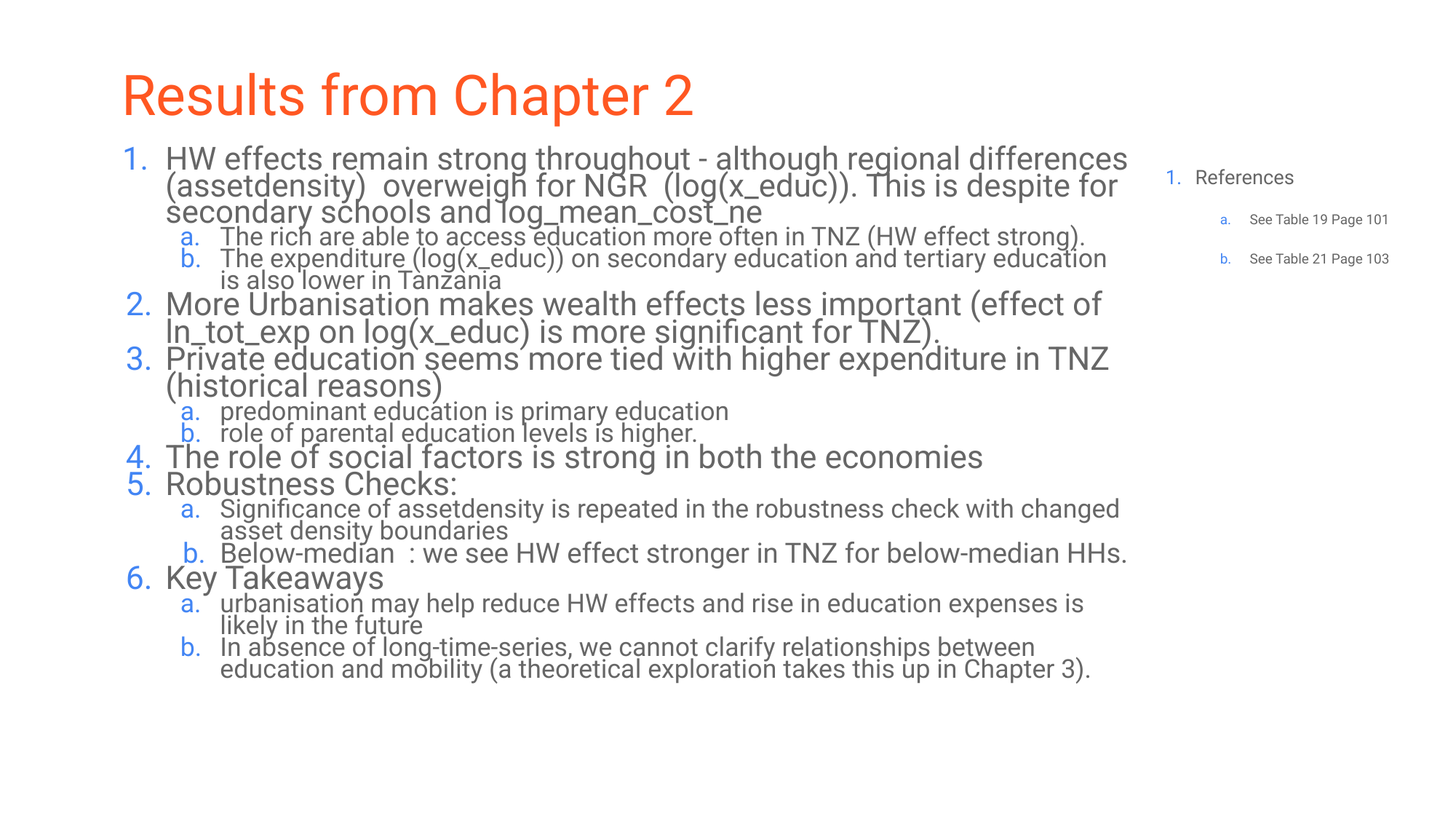

# Results from Chapter 2
HW effects remain strong throughout - although regional differences (assetdensity)  overweigh for NGR  (log(x_educ)). This is despite for secondary schools and log_mean_cost_ne
The rich are able to access education more often in TNZ (HW effect strong).
The expenditure (log(x_educ)) on secondary education and tertiary education is also lower in Tanzania
More Urbanisation makes wealth effects less important (effect of ln_tot_exp on log(x_educ) is more significant for TNZ).
Private education seems more tied with higher expenditure in TNZ (historical reasons)
predominant education is primary education
role of parental education levels is higher.
The role of social factors is strong in both the economies
Robustness Checks:
Significance of assetdensity is repeated in the robustness check with changed asset density boundaries
Below-median  : we see HW effect stronger in TNZ for below-median HHs.
Key Takeaways
urbanisation may help reduce HW effects and rise in education expenses is likely in the future
In absence of long-time-series, we cannot clarify relationships between education and mobility (a theoretical exploration takes this up in Chapter 3).
References
See Table 19 Page 101
See Table 21 Page 103